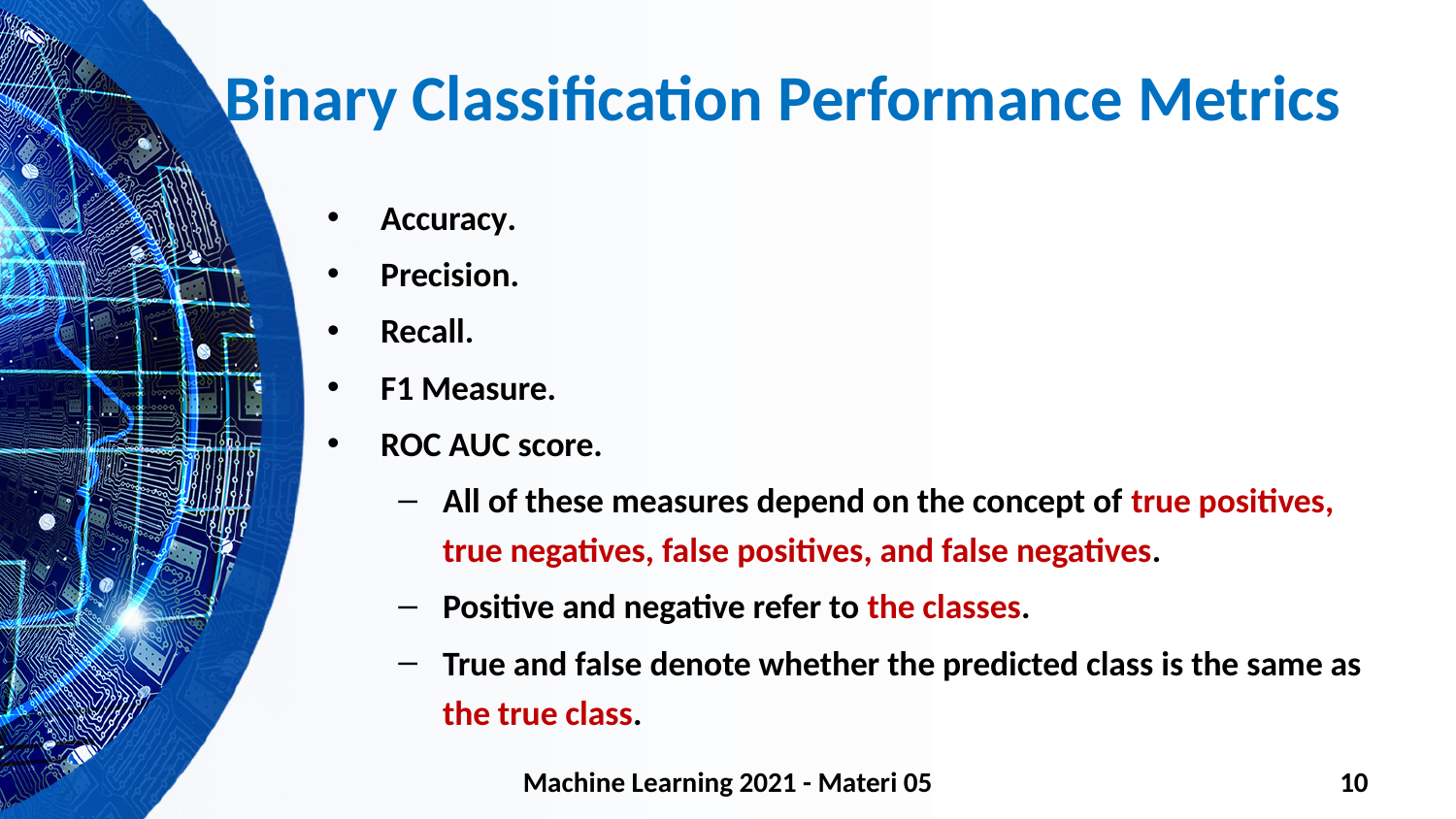

# Binary Classification Performance Metrics
Accuracy.
Precision.
Recall.
F1 Measure.
ROC AUC score.
All of these measures depend on the concept of true positives, true negatives, false positives, and false negatives.
Positive and negative refer to the classes.
True and false denote whether the predicted class is the same as the true class.
Machine Learning 2021 - Materi 05
10